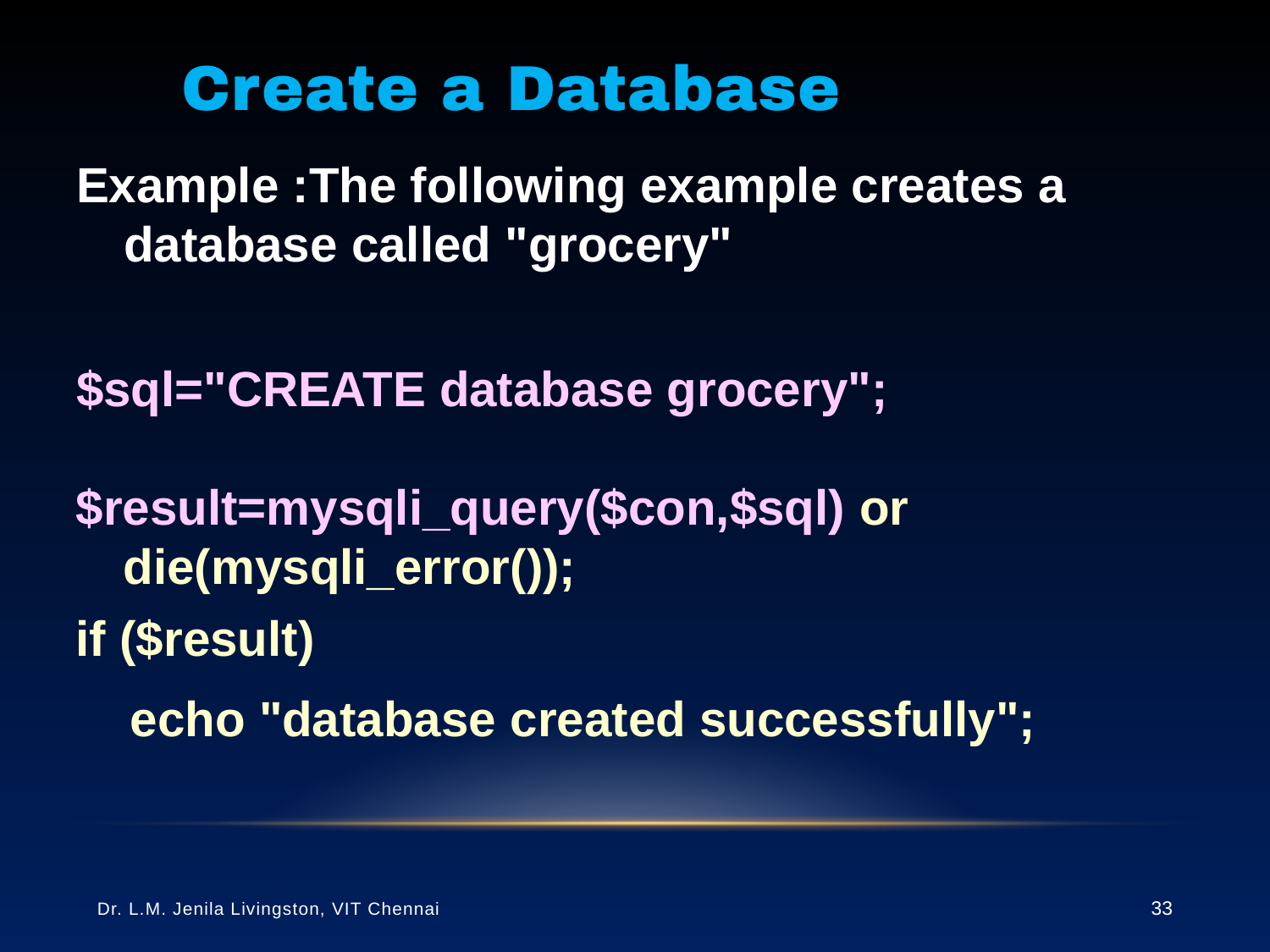

# Create a Database
Example :The following example creates a database called "grocery"

$sql="CREATE database grocery";
$result=mysqli_query($con,$sql) or die(mysqli_error());
if ($result)
   echo "database created successfully";

Dr. L.M. Jenila Livingston, VIT Chennai

33